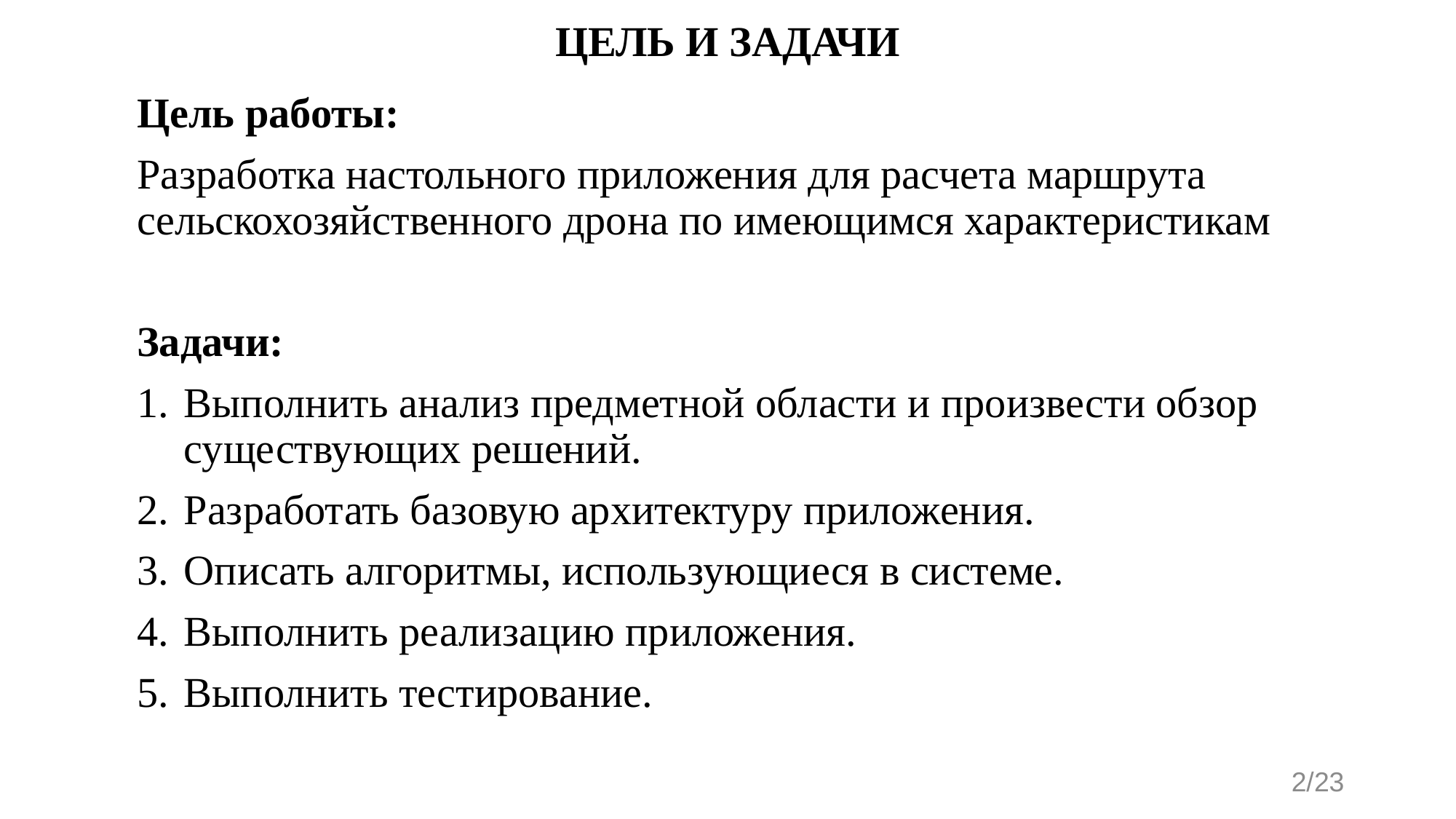

# ЦЕЛЬ И ЗАДАЧИ
Цель работы:
Разработка настольного приложения для расчета маршрута сельскохозяйственного дрона по имеющимся характеристикам

Задачи:
Выполнить анализ предметной области и произвести обзор существующих решений.
Разработать базовую архитектуру приложения.
Описать алгоритмы, использующиеся в системе.
Выполнить реализацию приложения.
Выполнить тестирование.
2/23